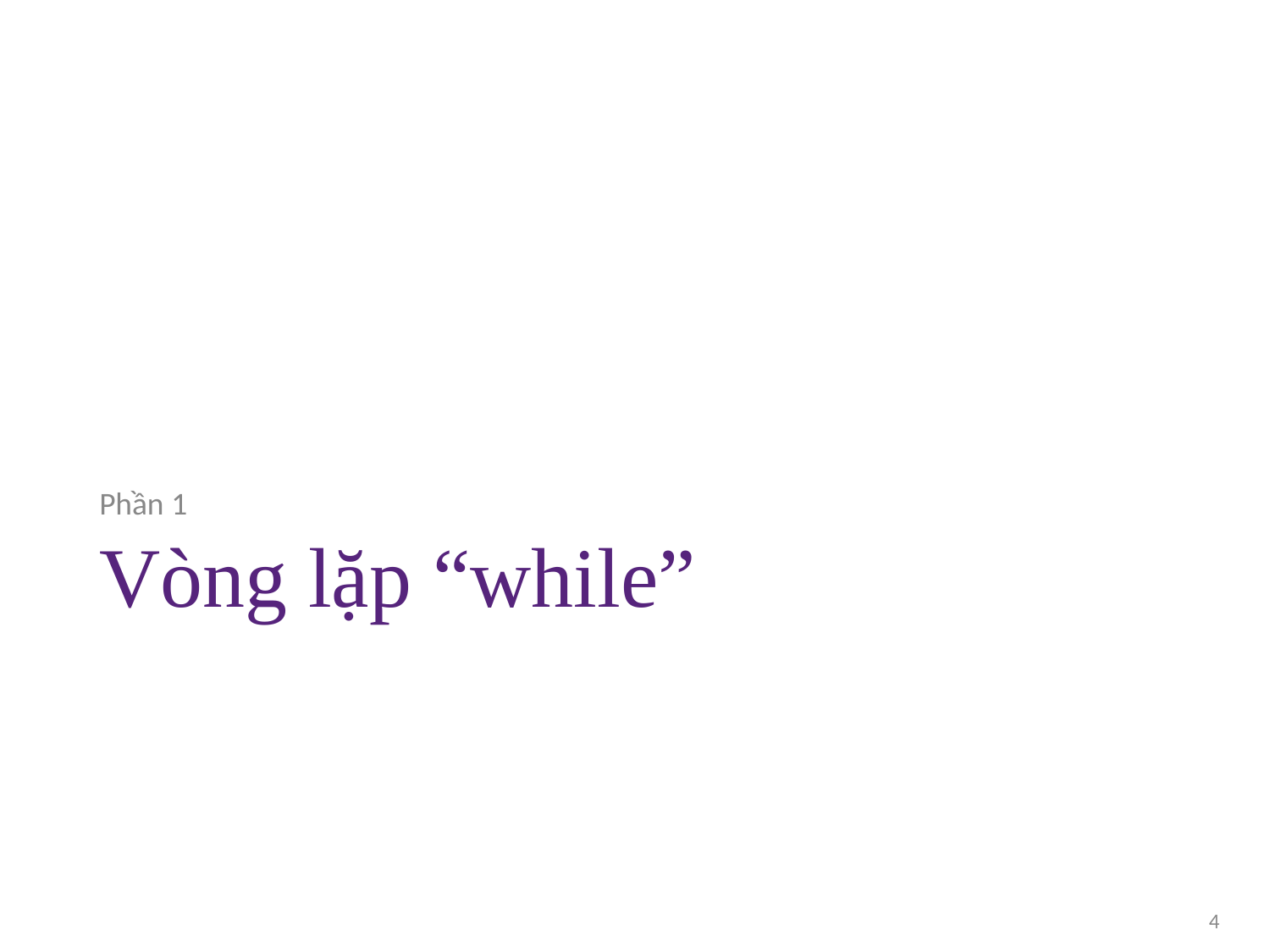

Phần 1
# Vòng lặp “while”

4